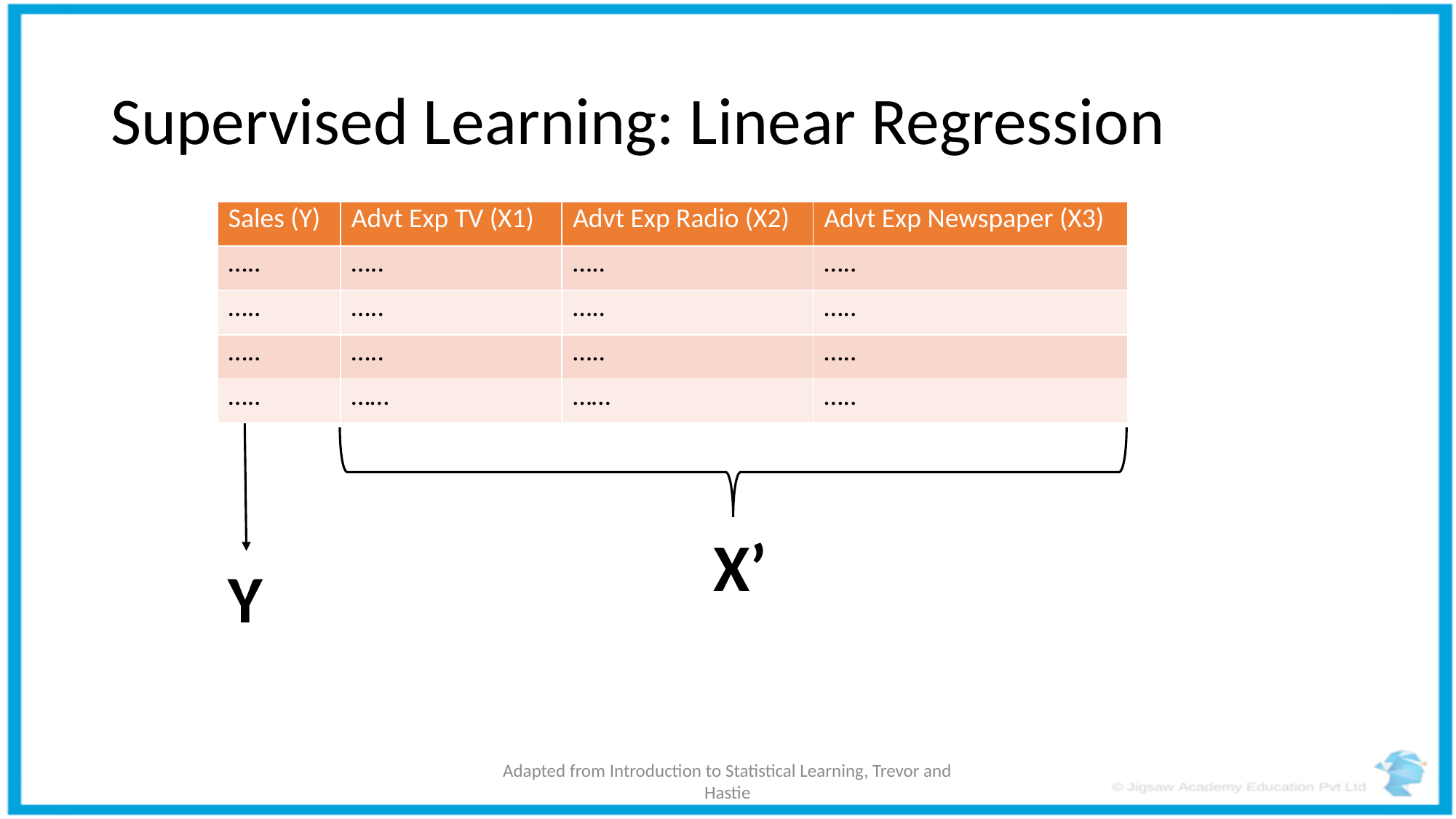

# Supervised Learning: Linear Regression

| Sales (Y) | Advt Exp TV (X1) | Advt Exp Radio (X2) | Advt Exp Newspaper (X3) |
| --- | --- | --- | --- |
| ….. | ….. | ….. | ….. |
| ….. | ….. | ….. | ….. |
| ….. | ….. | ….. | ….. |
| ….. | …… | …… | ….. |
X’
Y
Adapted from Introduction to Statistical Learning, Trevor and Hastie